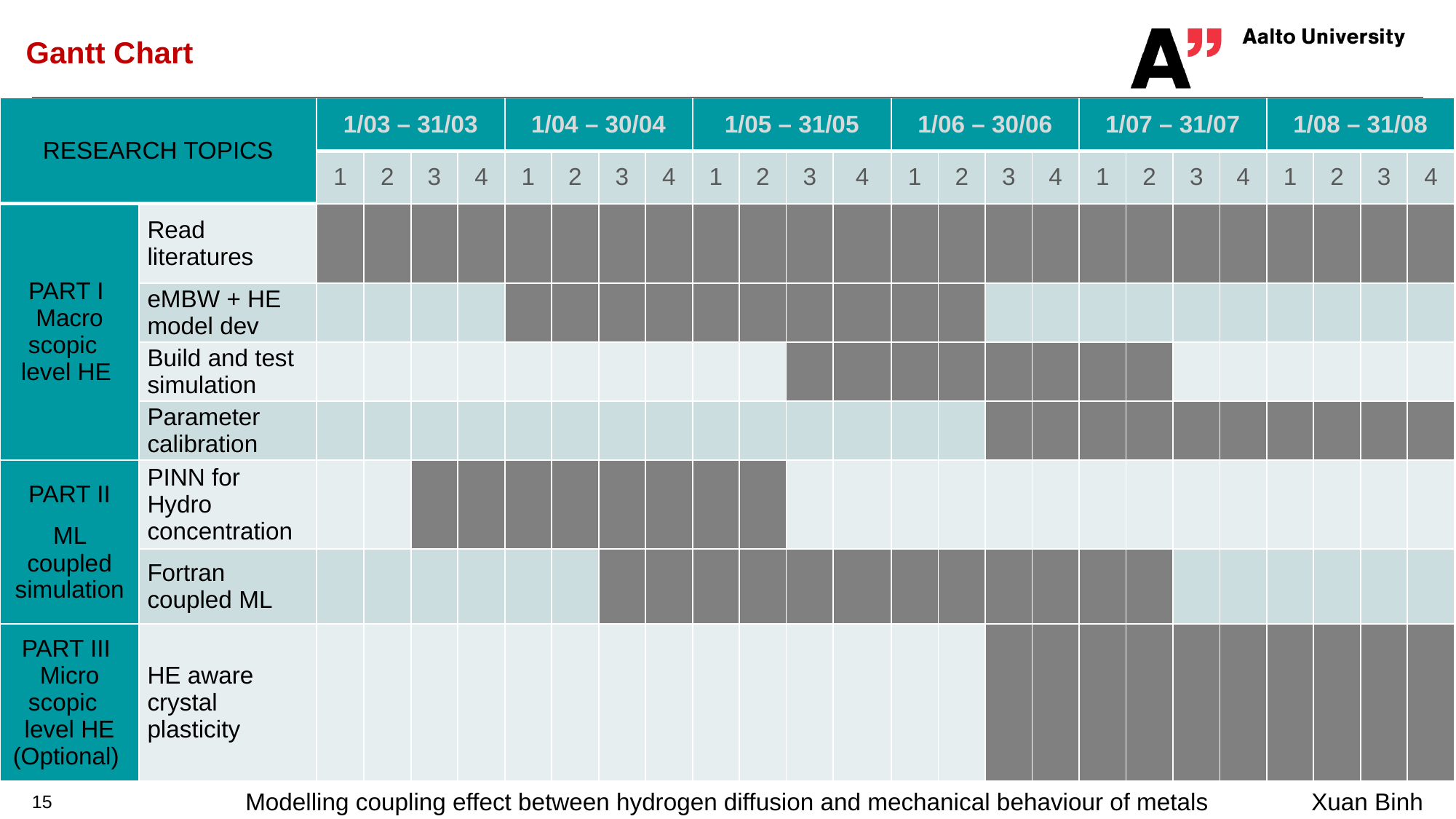

# Gantt Chart
| RESEARCH TOPICS |  | 1/03 – 31/03 |  |  |  | 1/04 – 30/04 |  |  |  | 1/05 – 31/05 |  |  |  | 1/06 – 30/06 |  |  |  | 1/07 – 31/07 |  |  |  | 1/08 – 31/08 |  |  |  |
| --- | --- | --- | --- | --- | --- | --- | --- | --- | --- | --- | --- | --- | --- | --- | --- | --- | --- | --- | --- | --- | --- | --- | --- | --- | --- |
|  |  | 1 | 2 | 3 | 4 | 1 | 2 | 3 | 4 | 1 | 2 | 3 | 4 | 1 | 2 | 3 | 4 | 1 | 2 | 3 | 4 | 1 | 2 | 3 | 4 |
| PART I Macro scopic level HE | Read literatures |  |  |  |  |  |  |  |  |  |  |  |  |  |  |  |  |  |  |  |  |  |  |  |  |
|  | eMBW + HE model dev |  |  |  |  |  |  |  |  |  |  |  |  |  |  |  |  |  |  |  |  |  |  |  |  |
|  | Build and test simulation |  |  |  |  |  |  |  |  |  |  |  |  |  |  |  |  |  |  |  |  |  |  |  |  |
|  | Parameter calibration |  |  |  |  |  |  |  |  |  |  |  |  |  |  |  |  |  |  |  |  |  |  |  |  |
| PART II ML coupled simulation | PINN for Hydro concentration |  |  |  |  |  |  |  |  |  |  |  |  |  |  |  |  |  |  |  |  |  |  |  |  |
|  | Fortran coupled ML |  |  |  |  |  |  |  |  |  |  |  |  |  |  |  |  |  |  |  |  |  |  |  |  |
| PART III Micro scopic level HE (Optional) | HE aware crystal plasticity |  |  |  |  |  |  |  |  |  |  |  |  |  |  |  |  |  |  |  |  |  |  |  |  |